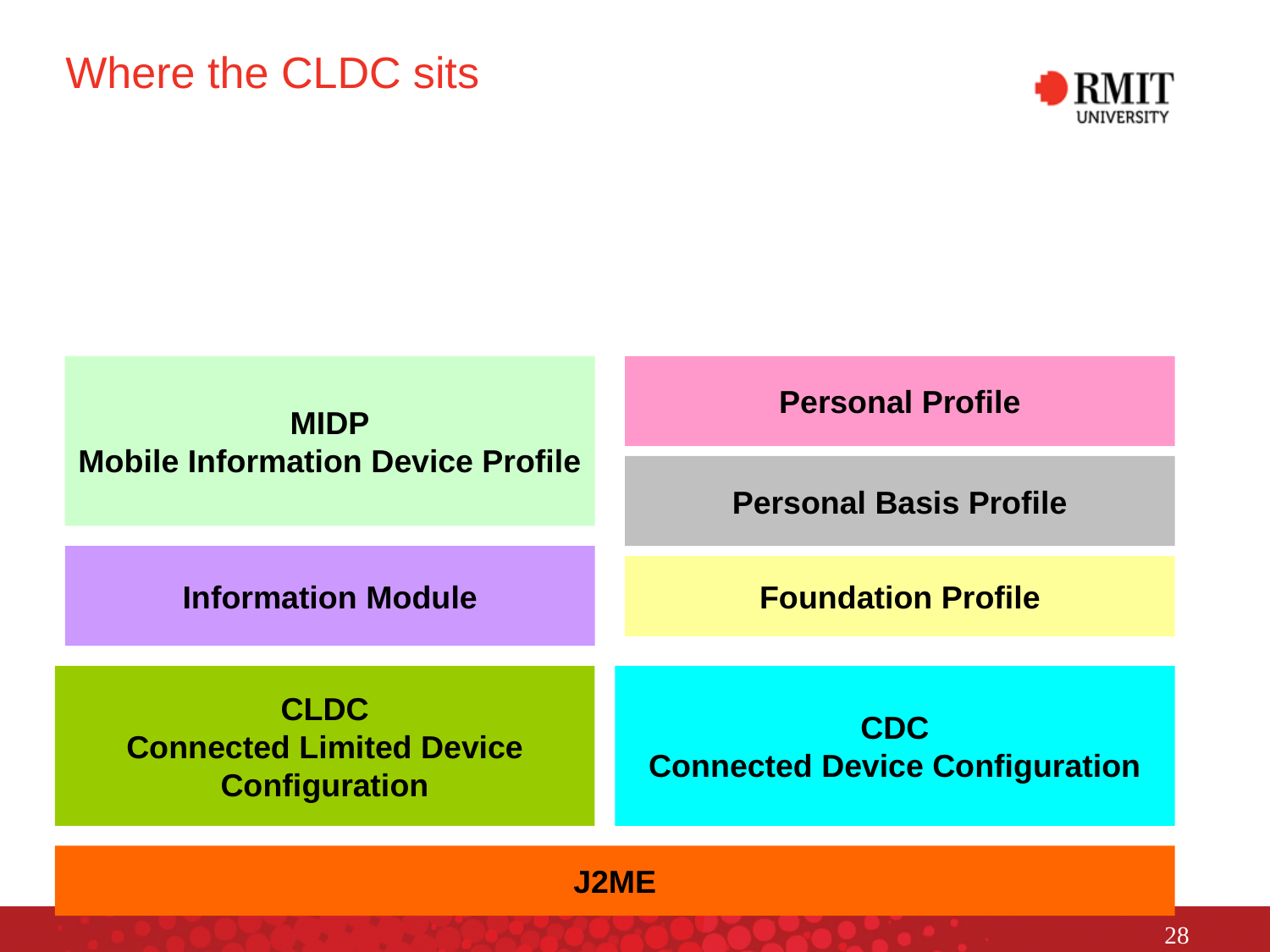

# Where the CLDC sits
Personal Profile
MIDP
Mobile Information Device Profile
Personal Basis Profile
Information Module
Foundation Profile
CLDC
Connected Limited Device Configuration
CDC
Connected Device Configuration
J2ME
28